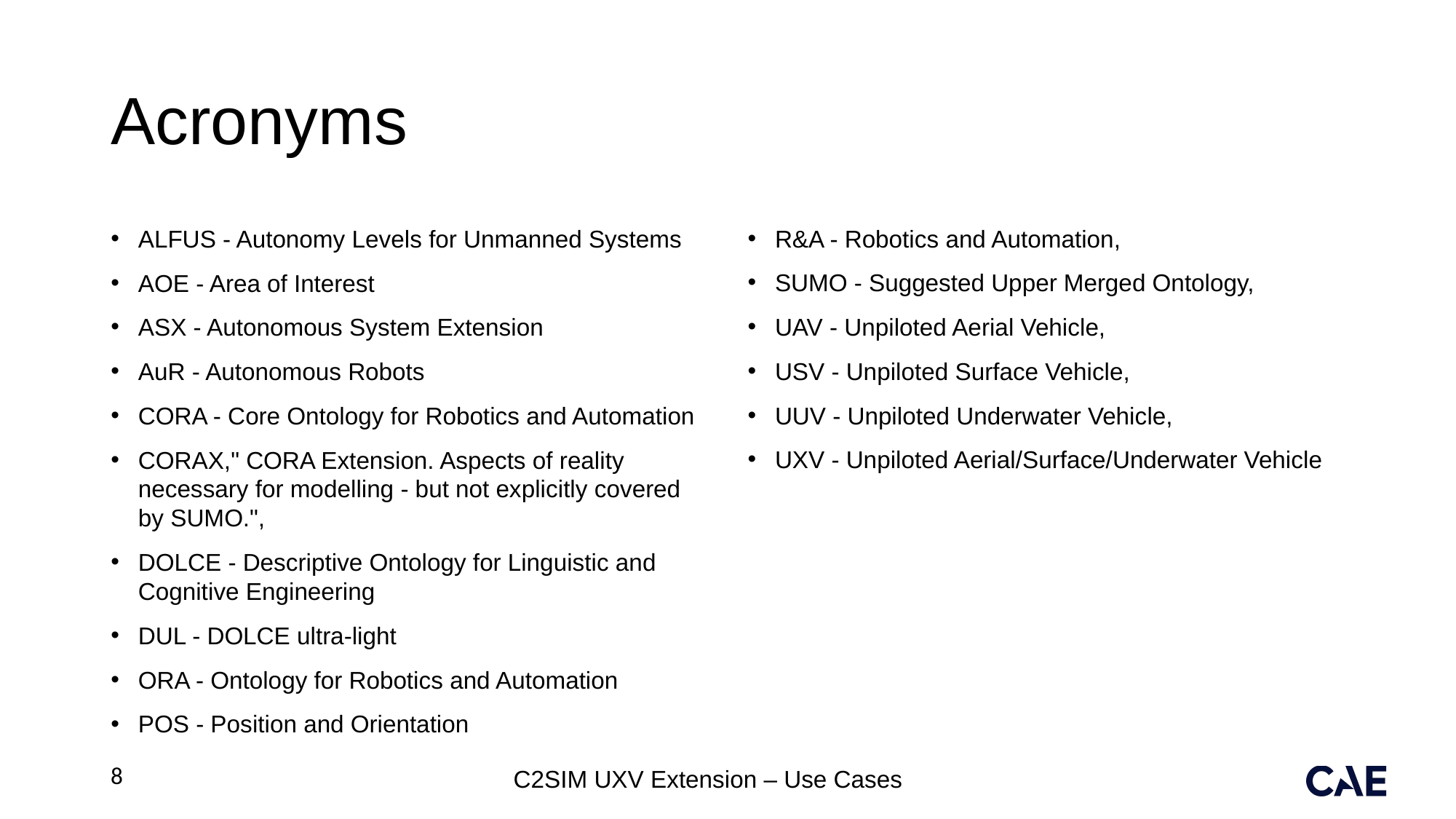

# Acronyms
ALFUS - Autonomy Levels for Unmanned Systems
AOE - Area of Interest
ASX - Autonomous System Extension
AuR - Autonomous Robots
CORA - Core Ontology for Robotics and Automation
CORAX," CORA Extension. Aspects of reality necessary for modelling - but not explicitly covered by SUMO.",
DOLCE - Descriptive Ontology for Linguistic and Cognitive Engineering
DUL - DOLCE ultra-light
ORA - Ontology for Robotics and Automation
POS - Position and Orientation
R&A - Robotics and Automation,
SUMO - Suggested Upper Merged Ontology,
UAV - Unpiloted Aerial Vehicle,
USV - Unpiloted Surface Vehicle,
UUV - Unpiloted Underwater Vehicle,
UXV - Unpiloted Aerial/Surface/Underwater Vehicle